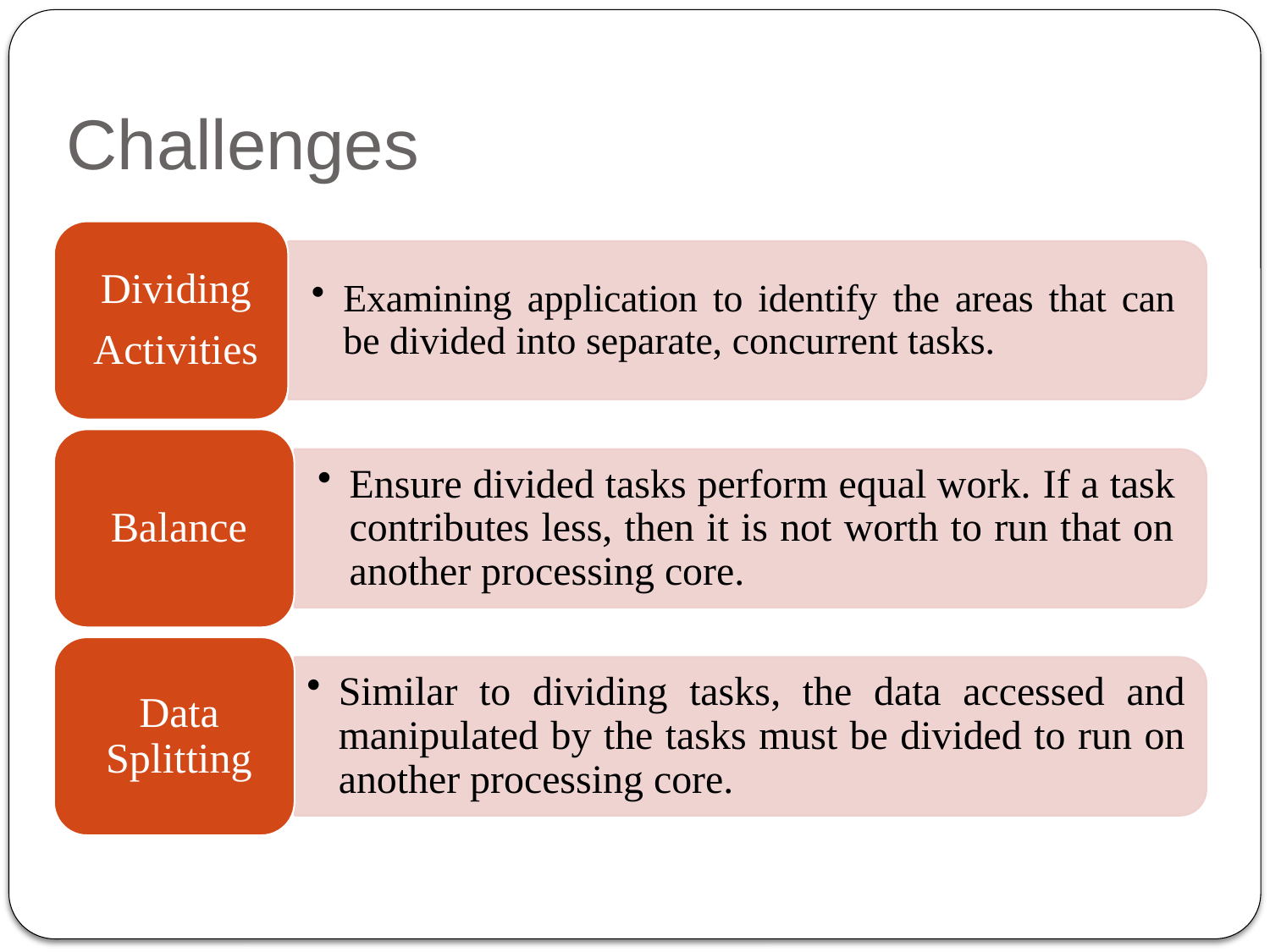

# Challenges
Examining application to identify the areas that can be divided into separate, concurrent tasks.
Dividing
Activities
Ensure divided tasks perform equal work. If a task contributes less, then it is not worth to run that on another processing core.
Balance
Similar to dividing tasks, the data accessed and manipulated by the tasks must be divided to run on another processing core.
Data Splitting